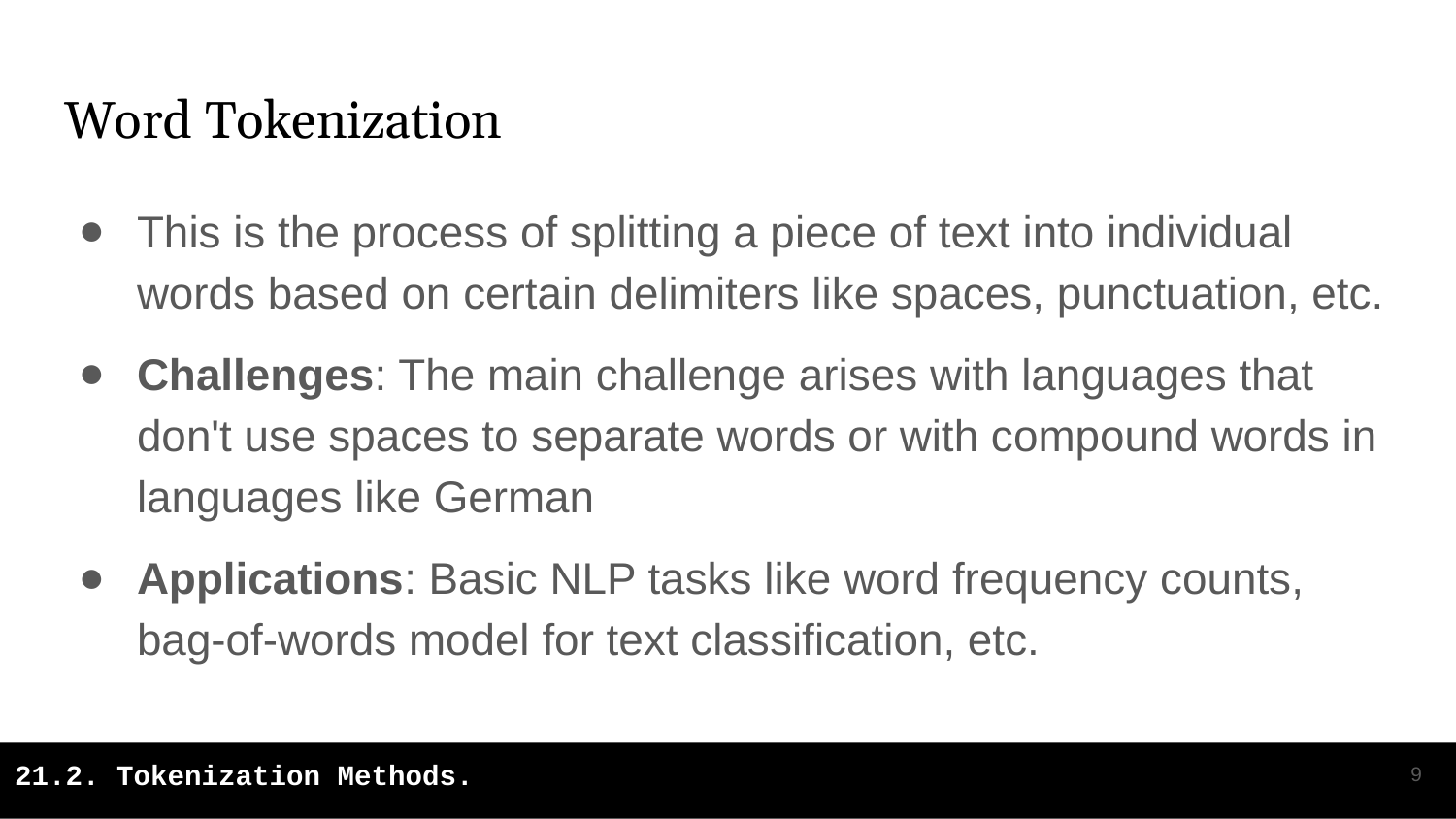

# Word Tokenization
This is the process of splitting a piece of text into individual words based on certain delimiters like spaces, punctuation, etc.
Challenges: The main challenge arises with languages that don't use spaces to separate words or with compound words in languages like German
Applications: Basic NLP tasks like word frequency counts, bag-of-words model for text classification, etc.
9
21.2. Tokenization Methods.